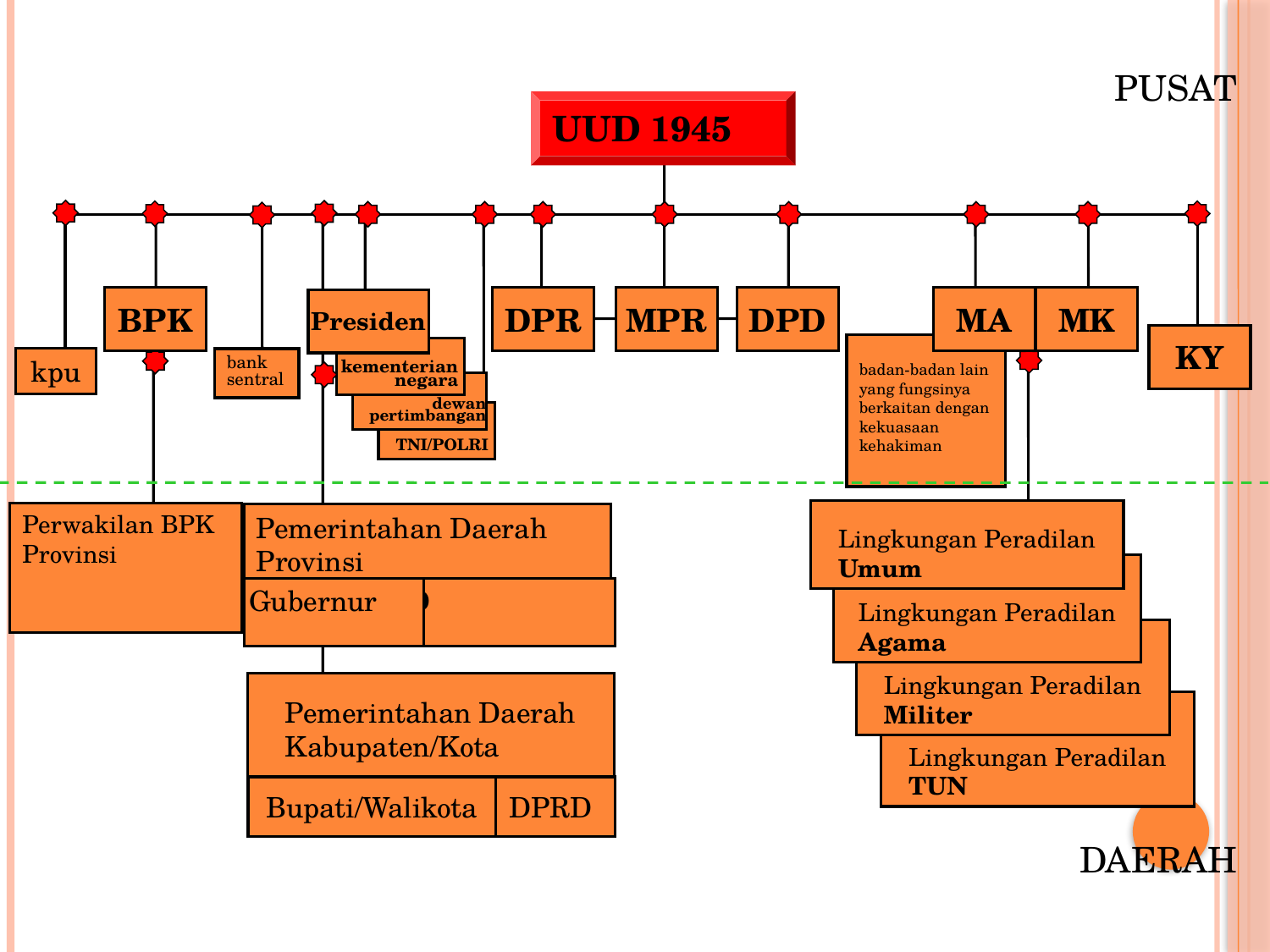

PUSAT
UUD 1945

BPK
DPR
MPR
DPD
MA
MK
Presiden

KY

badan-badan lain yang fungsinya berkaitan dengan kekuasaan kehakiman

kementerian negara

kpu

bank sentral

dewan pertimbangan

TNI/POLRI

Lingkungan Peradilan Umum
Perwakilan BPK Provinsi
Pemerintahan Daerah  Provinsi
Lingkungan Peradilan Agama
Gubernur
DPRD
Lingkungan Peradilan Militer
Pemerintahan Daerah Kabupaten/Kota
Lingkungan Peradilan TUN
Bupati/Walikota
DPRD
DAERAH